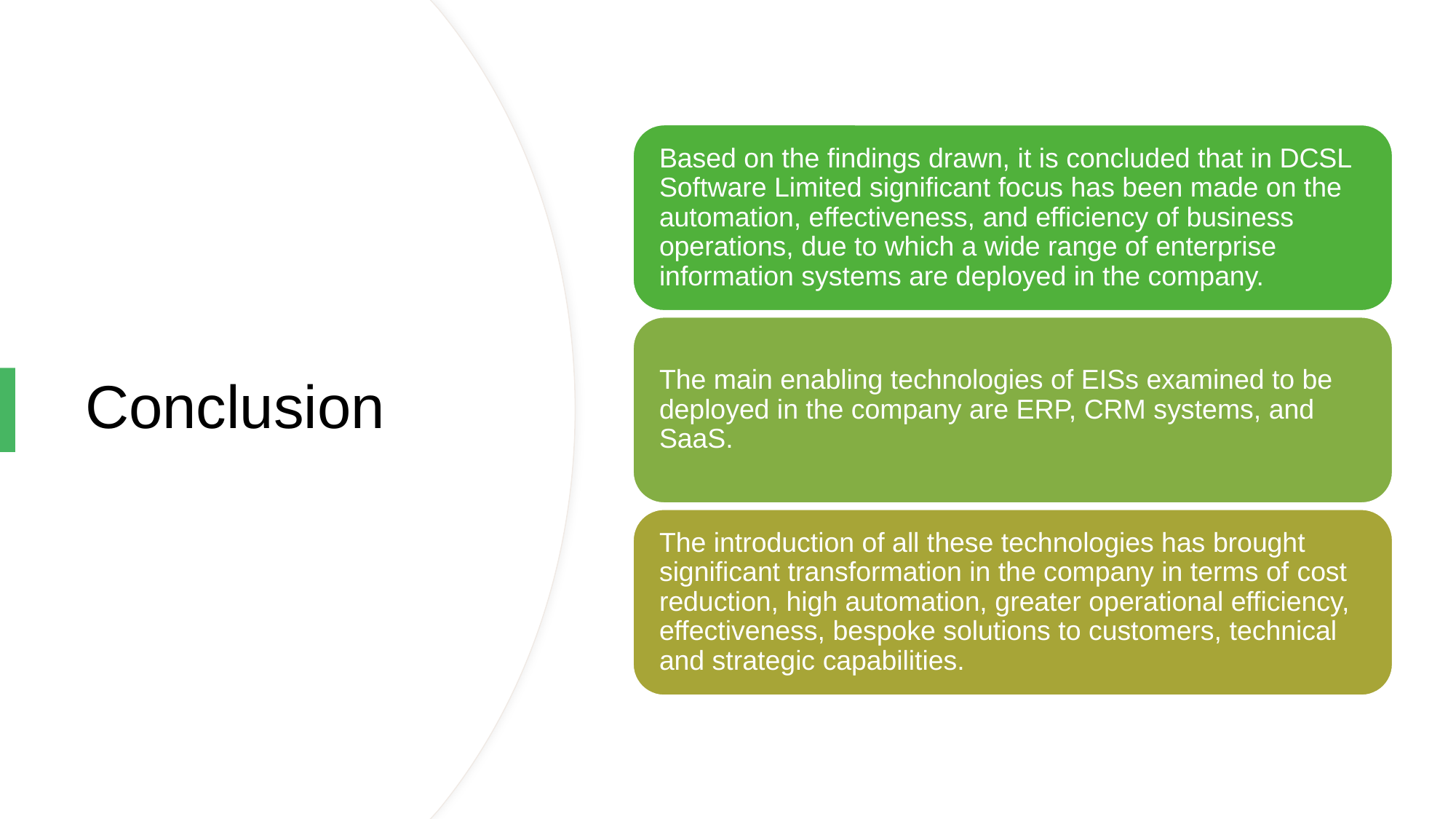

Based on the findings drawn, it is concluded that in DCSL Software Limited significant focus has been made on the automation, effectiveness, and efficiency of business operations, due to which a wide range of enterprise information systems are deployed in the company.
The main enabling technologies of EISs examined to be deployed in the company are ERP, CRM systems, and SaaS.
The introduction of all these technologies has brought significant transformation in the company in terms of cost reduction, high automation, greater operational efficiency, effectiveness, bespoke solutions to customers, technical and strategic capabilities.
# Conclusion